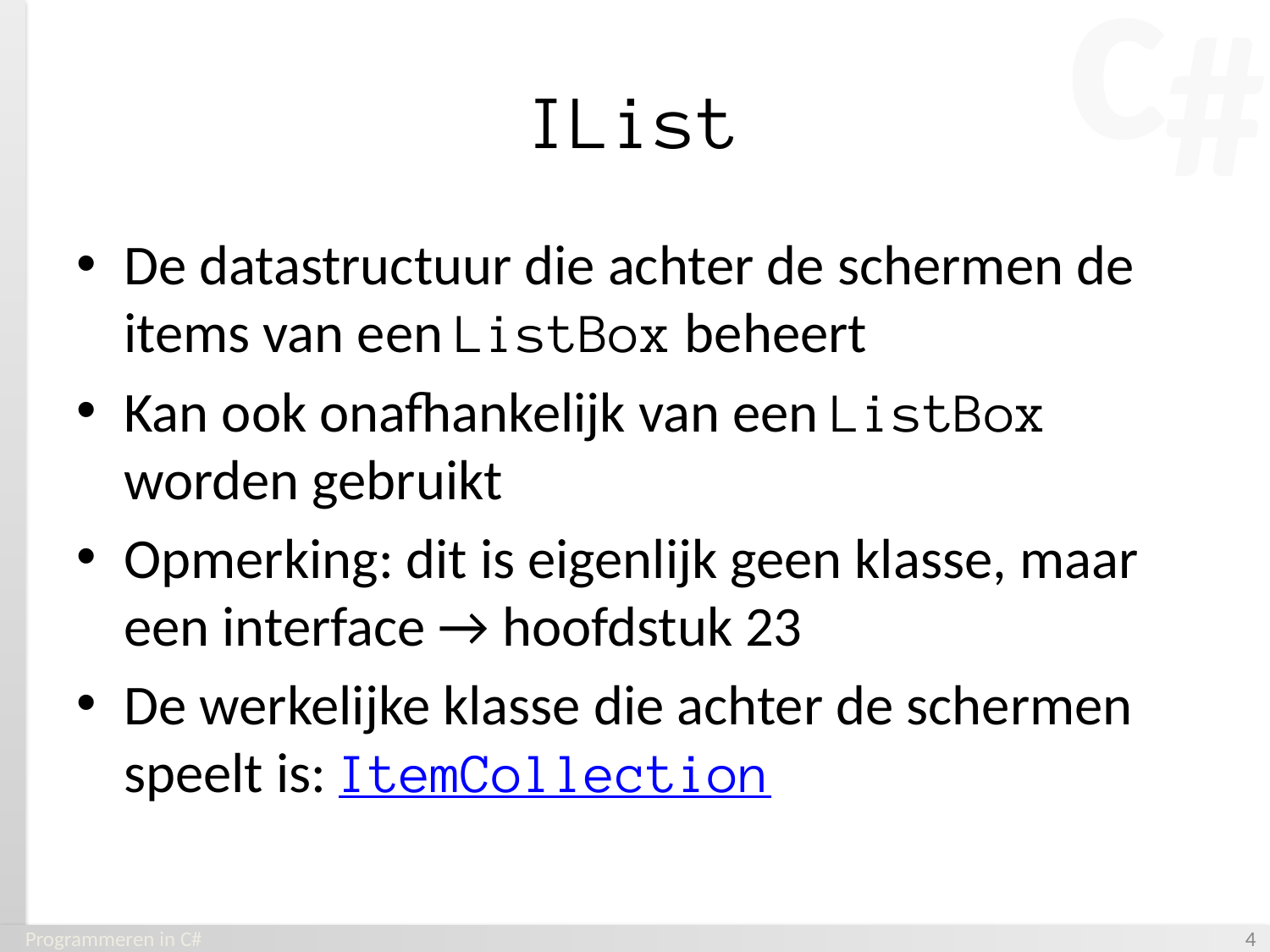

# IList
De datastructuur die achter de schermen de items van een ListBox beheert
Kan ook onafhankelijk van een ListBox worden gebruikt
Opmerking: dit is eigenlijk geen klasse, maar een interface → hoofdstuk 23
De werkelijke klasse die achter de schermen speelt is: ItemCollection
Programmeren in C#
4